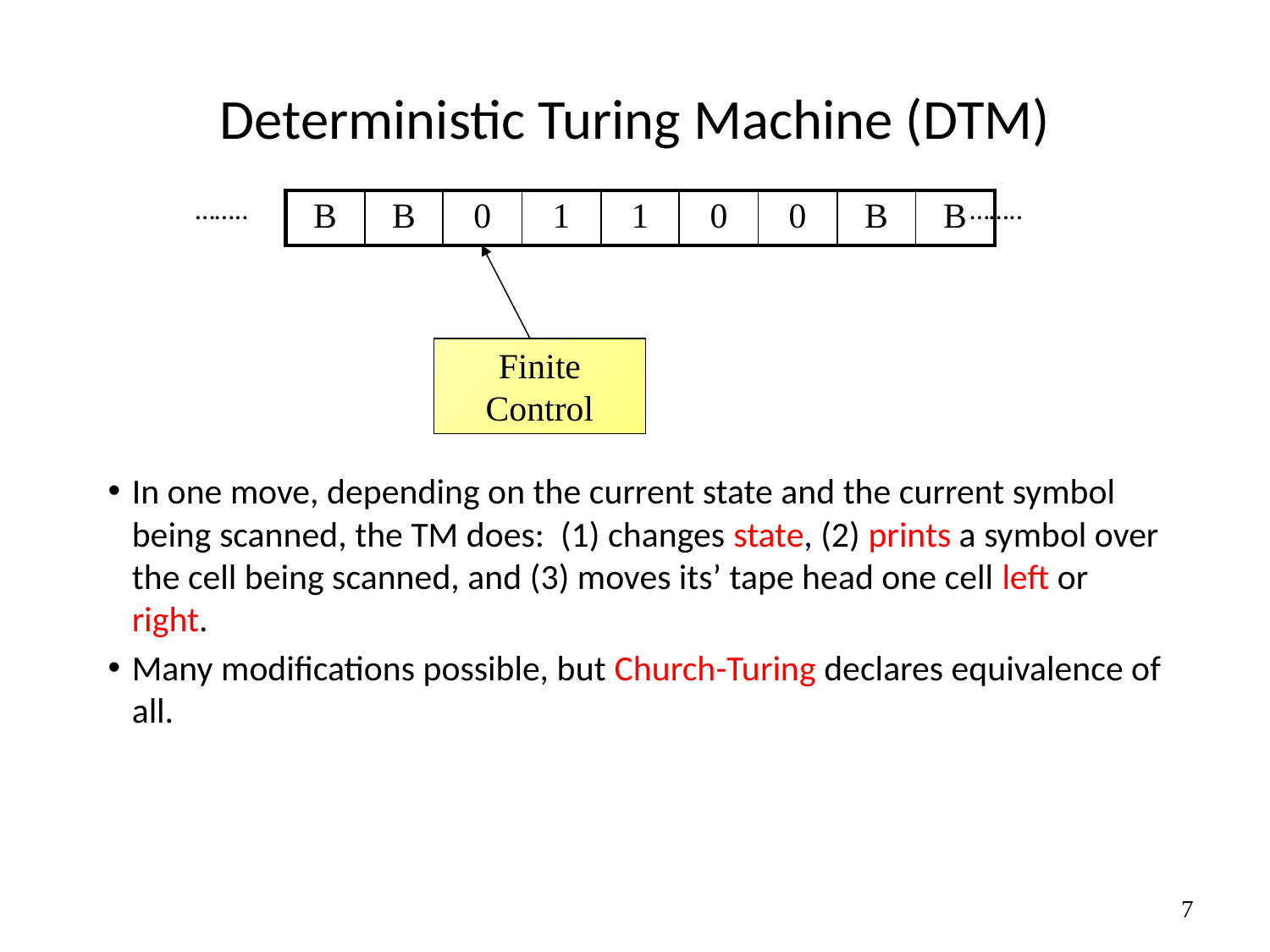

# Deterministic Turing Machine (DTM)
…….. 				                                          ……..

In one move, depending on the current state and the current symbol being scanned, the TM does:  (1) changes state, (2) prints a symbol over the cell being scanned, and (3) moves its’ tape head one cell left or right.
Many modifications possible, but Church-Turing declares equivalence of all.
| B | B | 0 | 1 | 1 | 0 | 0 | B | B |
| --- | --- | --- | --- | --- | --- | --- | --- | --- |
Finite
Control
7